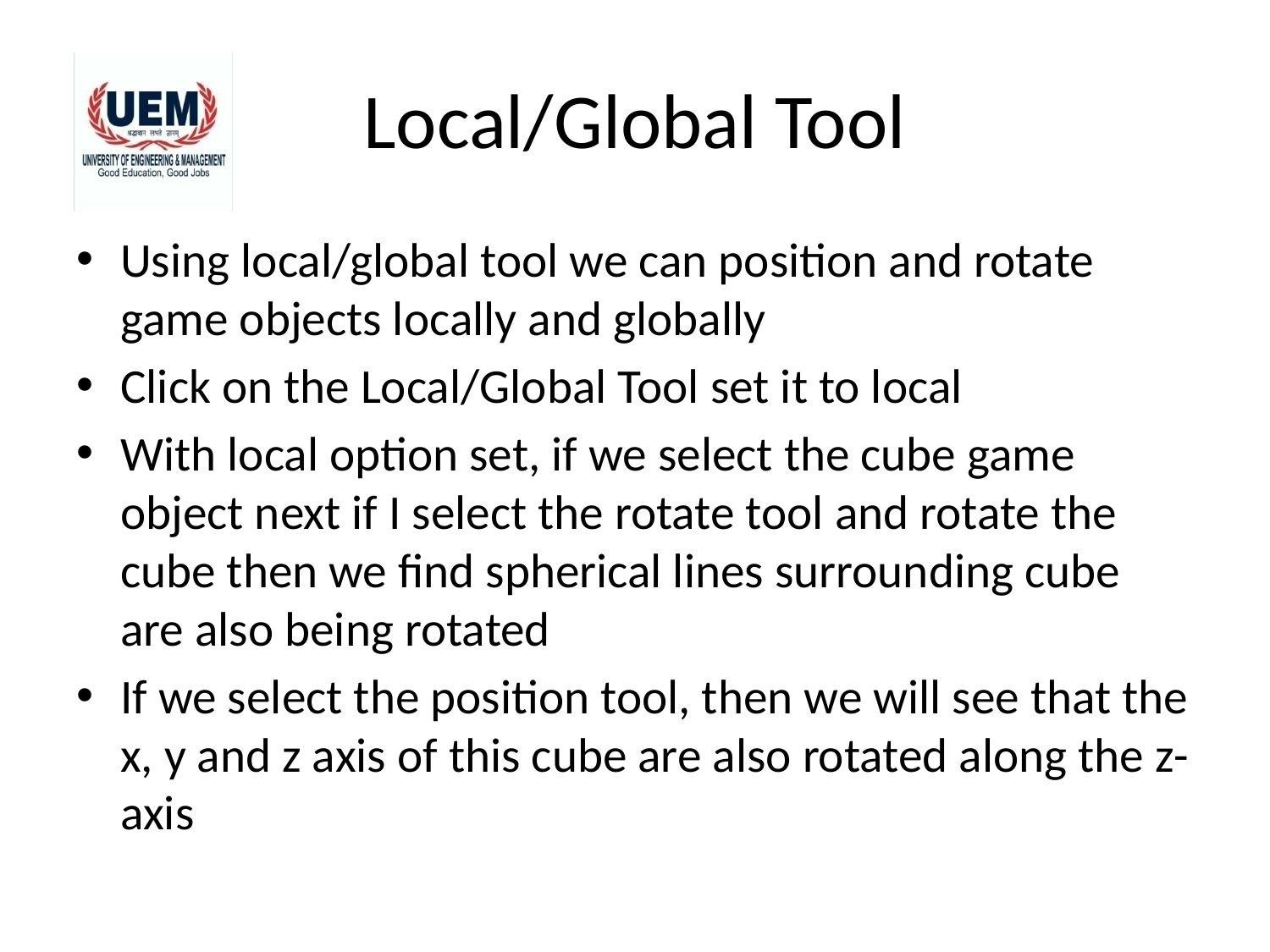

# Local/Global Tool
Using local/global tool we can position and rotate game objects locally and globally
Click on the Local/Global Tool set it to local
With local option set, if we select the cube game object next if I select the rotate tool and rotate the cube then we find spherical lines surrounding cube are also being rotated
If we select the position tool, then we will see that the x, y and z axis of this cube are also rotated along the z-axis